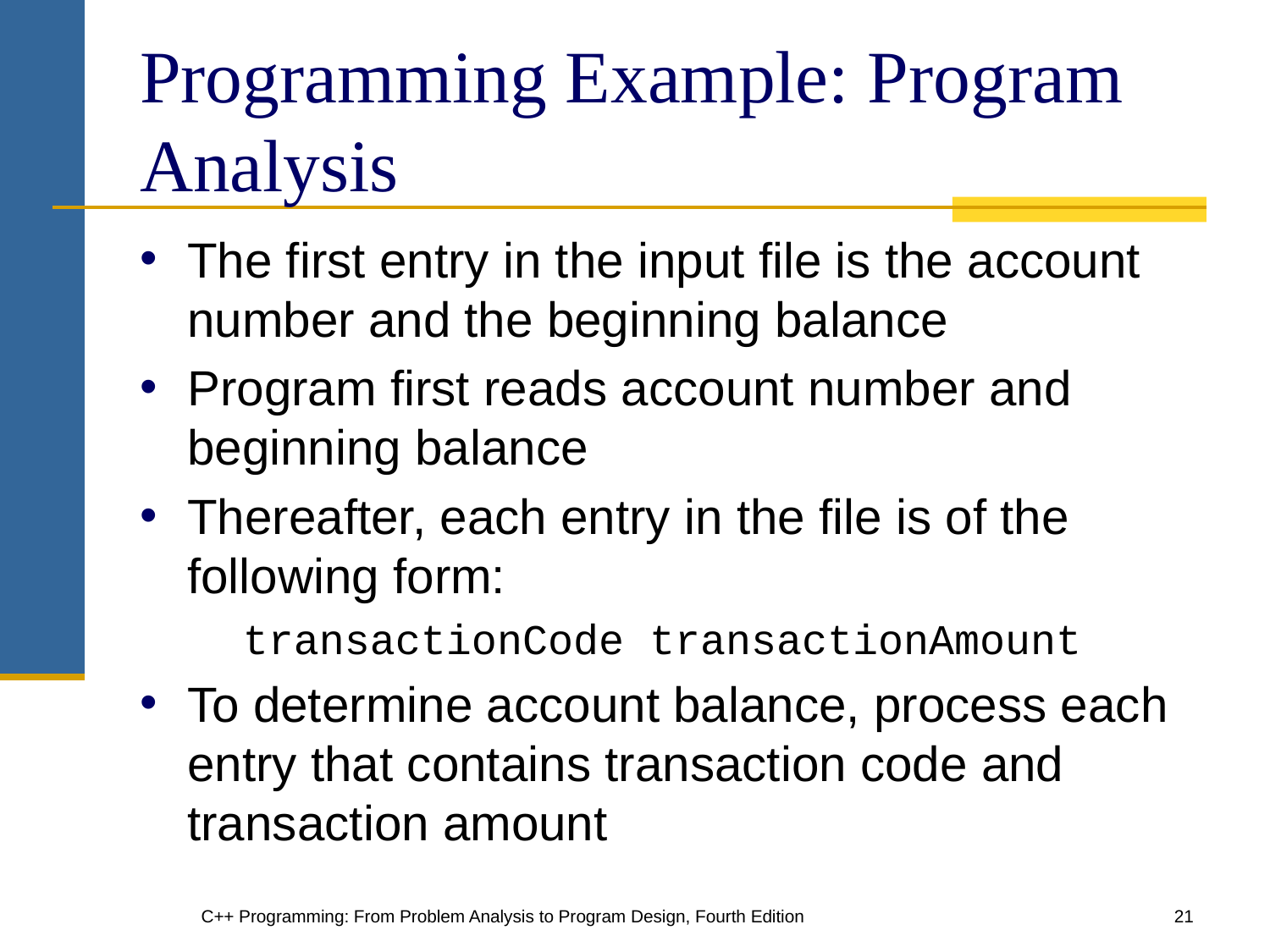

# Programming Example: Program Analysis
The first entry in the input file is the account number and the beginning balance
Program first reads account number and beginning balance
Thereafter, each entry in the file is of the following form:
	transactionCode transactionAmount
To determine account balance, process each entry that contains transaction code and transaction amount
C++ Programming: From Problem Analysis to Program Design, Fourth Edition
21